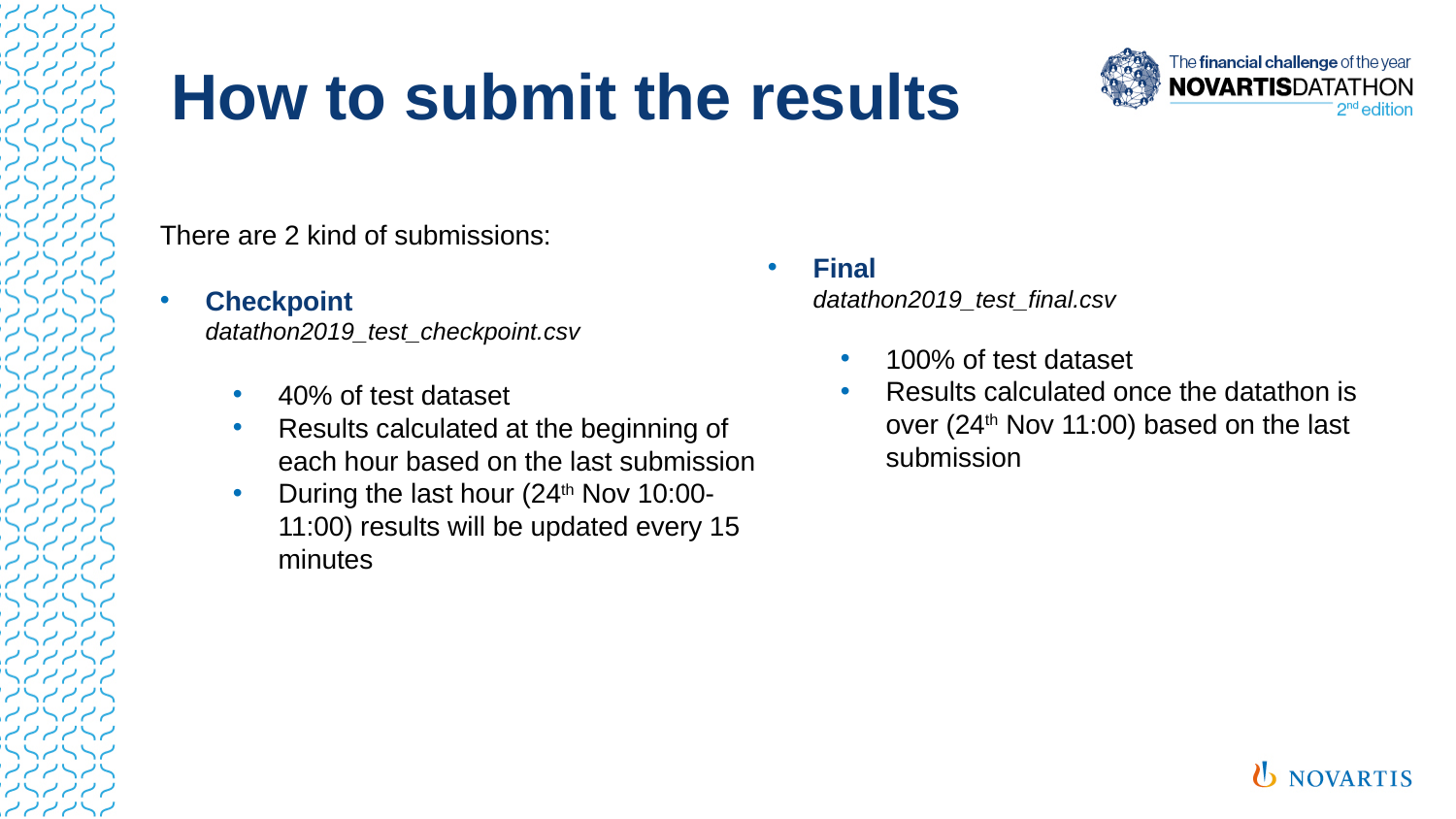

How to submit the results
There are 2 kind of submissions:
Checkpoint
datathon2019_test_checkpoint.csv

40% of test dataset
Results calculated at the beginning of each hour based on the last submission
During the last hour (24th Nov 10:00-11:00) results will be updated every 15 minutes

Final
datathon2019_test_final.csv

100% of test dataset
Results calculated once the datathon is over (24th Nov 11:00) based on the last submission